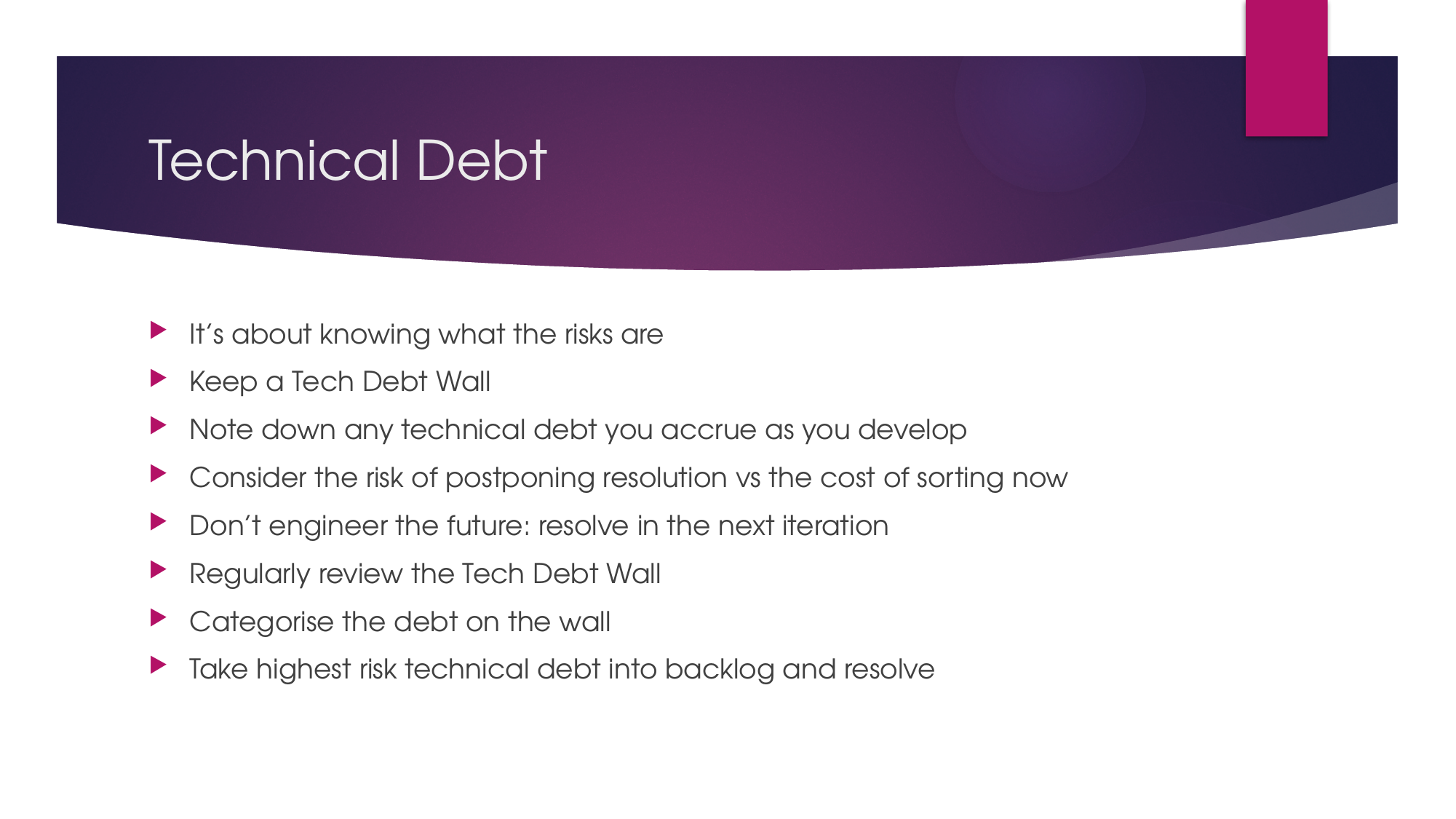

# Technical Debt
It’s about knowing what the risks are
Keep a Tech Debt Wall
Note down any technical debt you accrue as you develop
Consider the risk of postponing resolution vs the cost of sorting now
Don’t engineer the future: resolve in the next iteration
Regularly review the Tech Debt Wall
Categorise the debt on the wall
Take highest risk technical debt into backlog and resolve